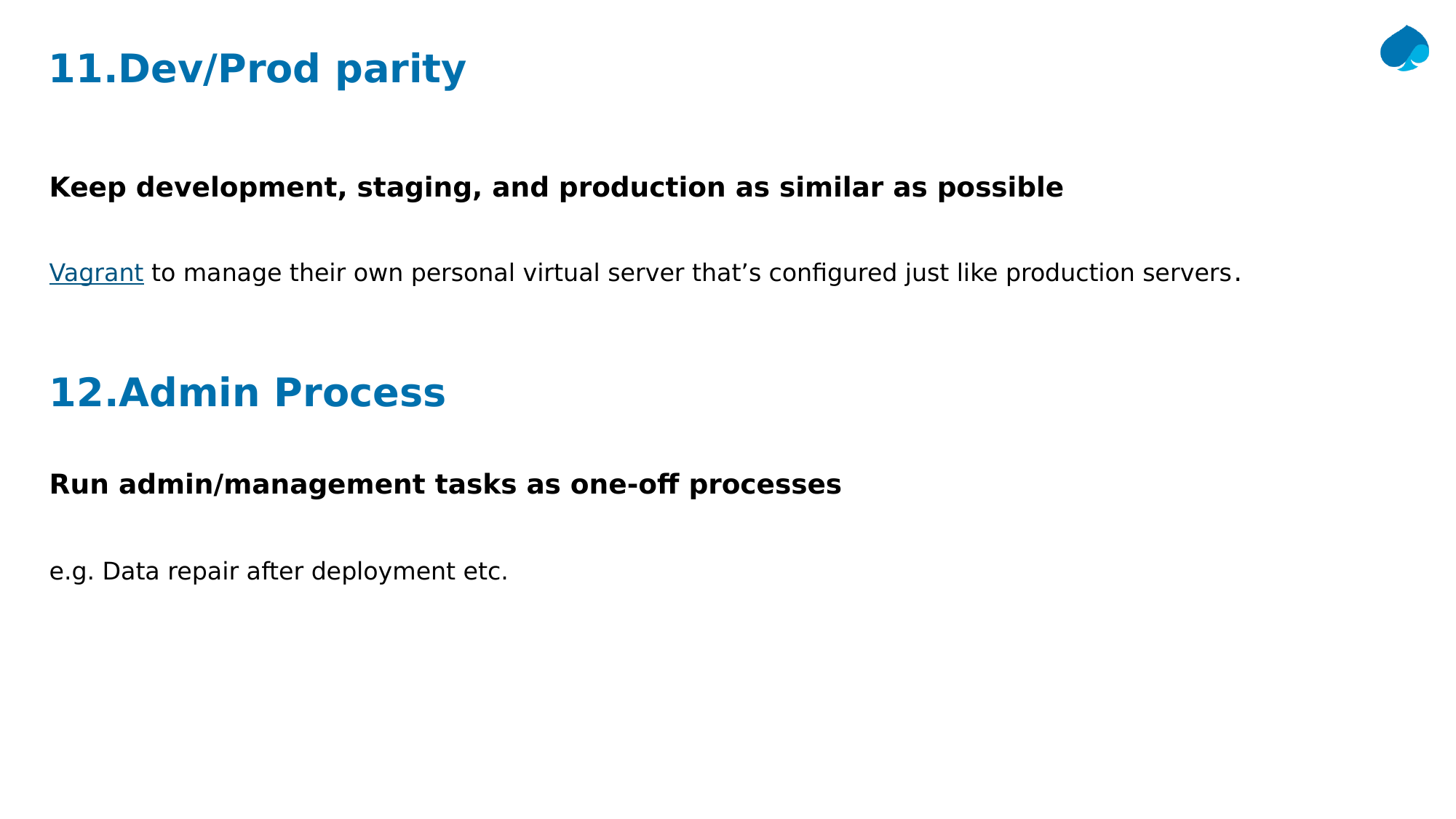

# 11.Dev/Prod parity
Keep development, staging, and production as similar as possible

Vagrant to manage their own personal virtual server that’s configured just like production servers.

12.Admin Process

Run admin/management tasks as one-off processes

e.g. Data repair after deployment etc.